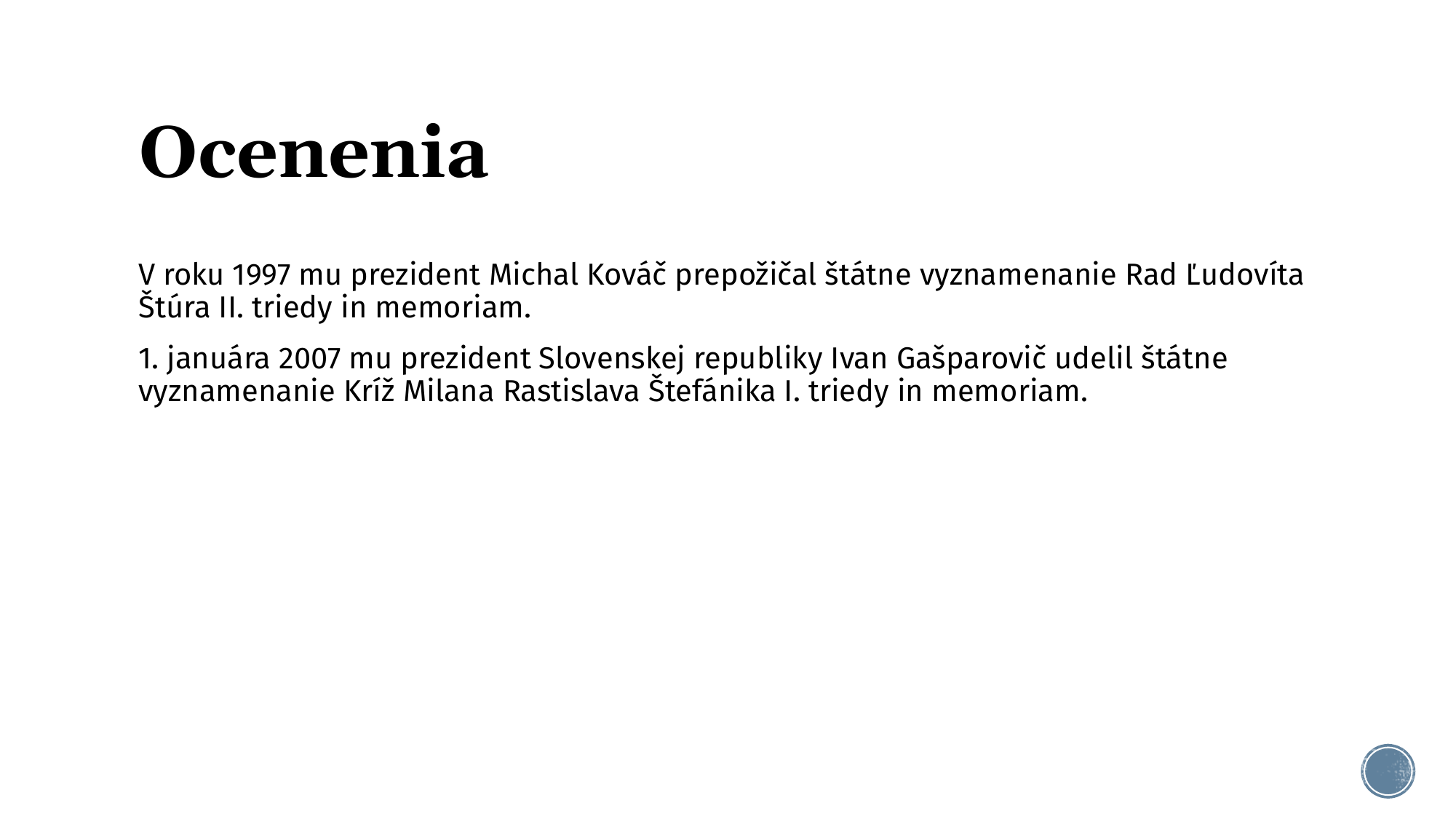

# Ocenenia
V roku 1997 mu prezident Michal Kováč prepožičal štátne vyznamenanie Rad Ľudovíta Štúra II. triedy in memoriam.
1. januára 2007 mu prezident Slovenskej republiky Ivan Gašparovič udelil štátne vyznamenanie Kríž Milana Rastislava Štefánika I. triedy in memoriam.